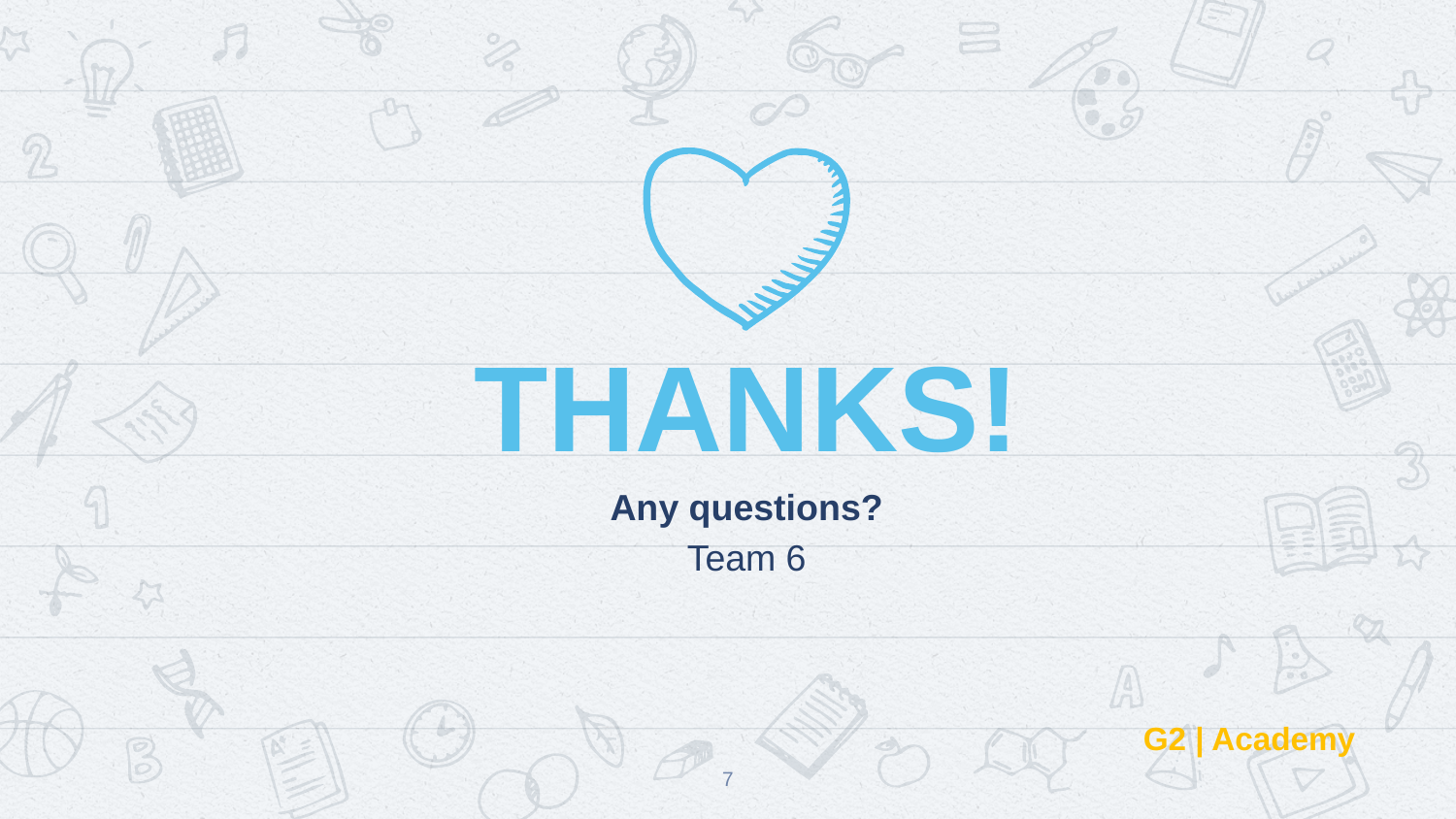

THANKS!
Any questions?
Team 6
G2 | Academy
7